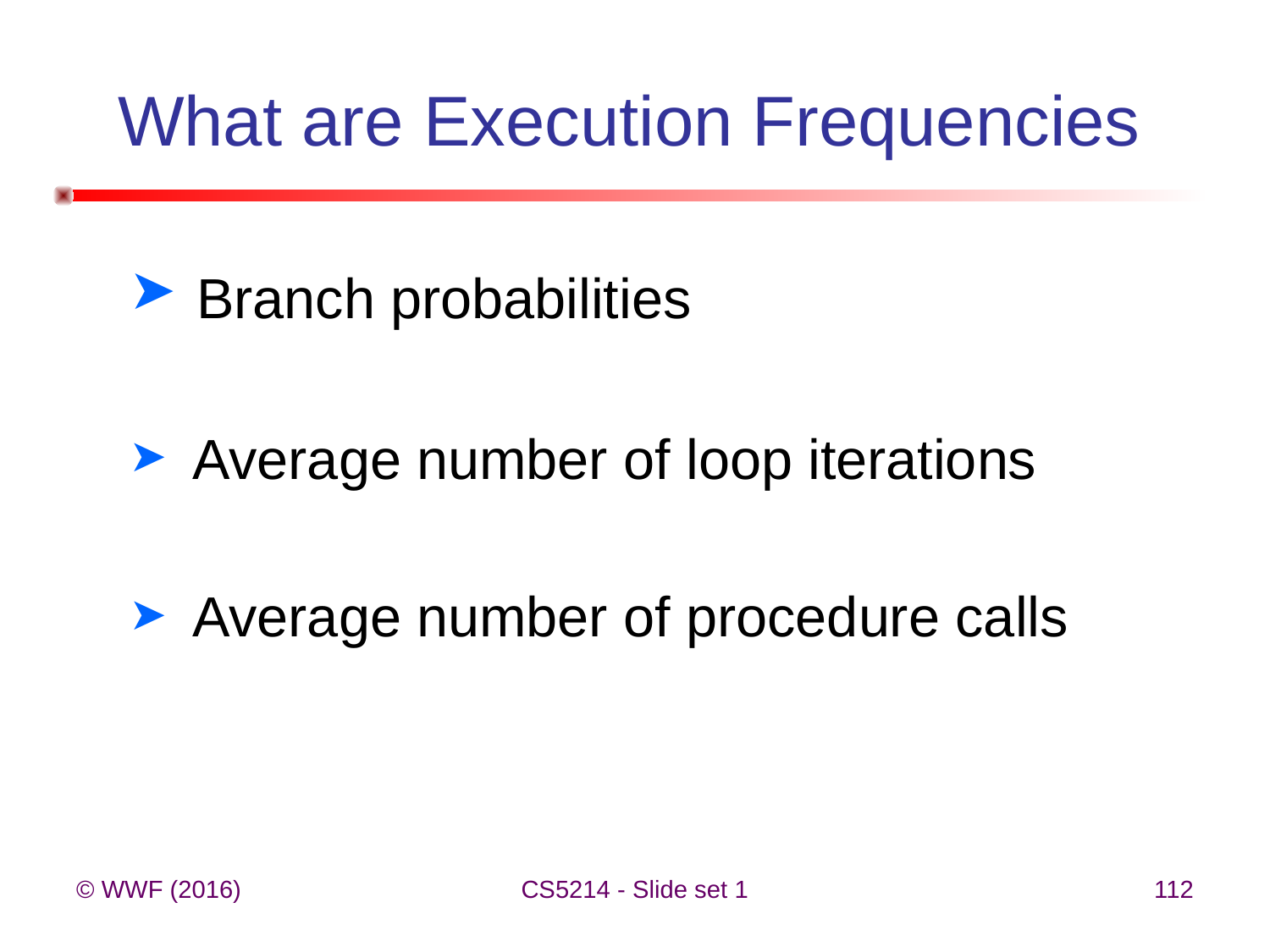

# What are Execution Frequencies
 Branch probabilities

 Average number of loop iterations

 Average number of procedure calls
© WWF (2016)
CS5214 - Slide set 1
112